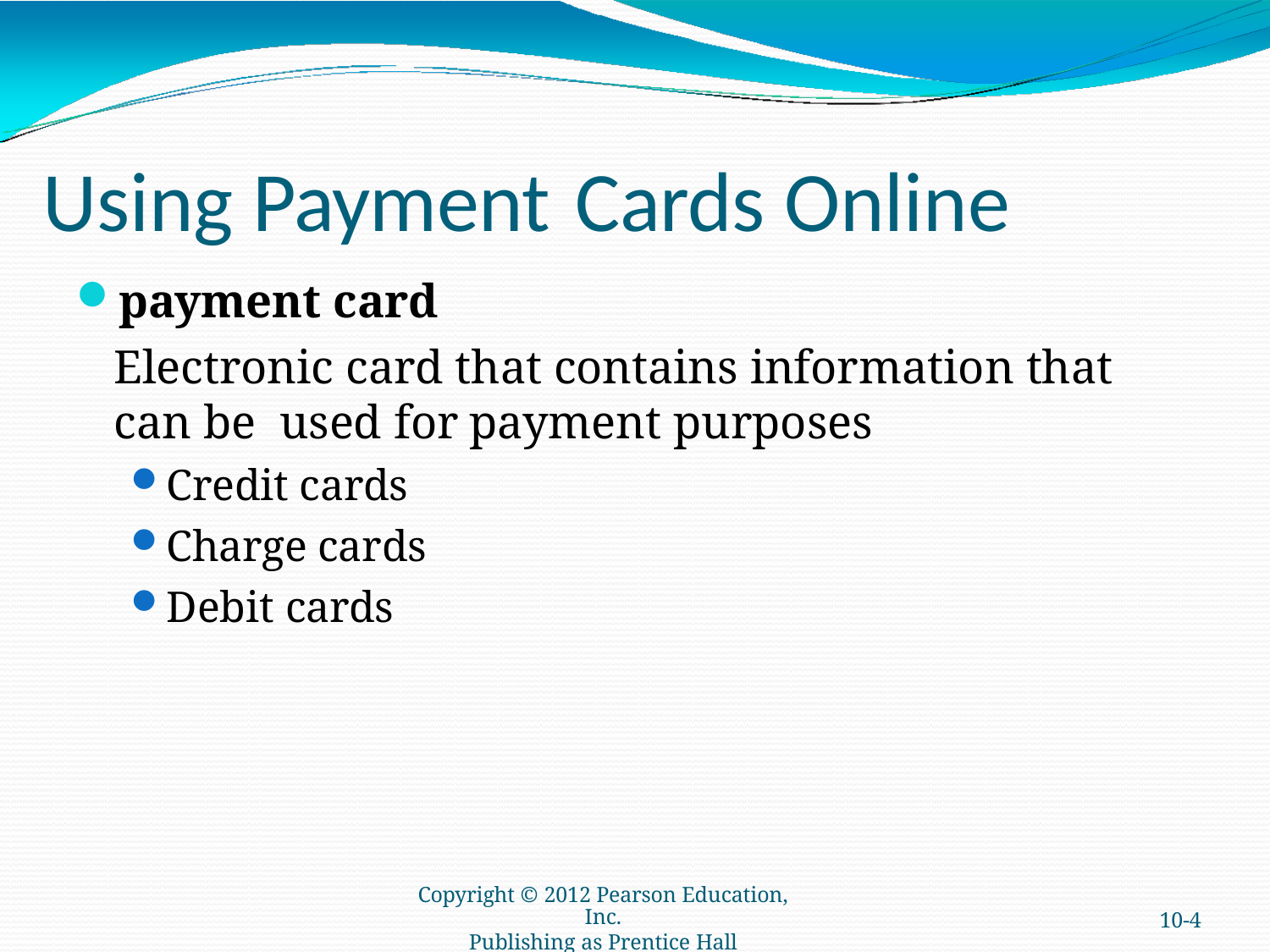

# Using Payment	Cards Online
payment card
Electronic card that contains information that can be  used for payment purposes
Credit cards
Charge cards
Debit cards
Copyright © 2012 Pearson Education, Inc.
Publishing as Prentice Hall
10-4